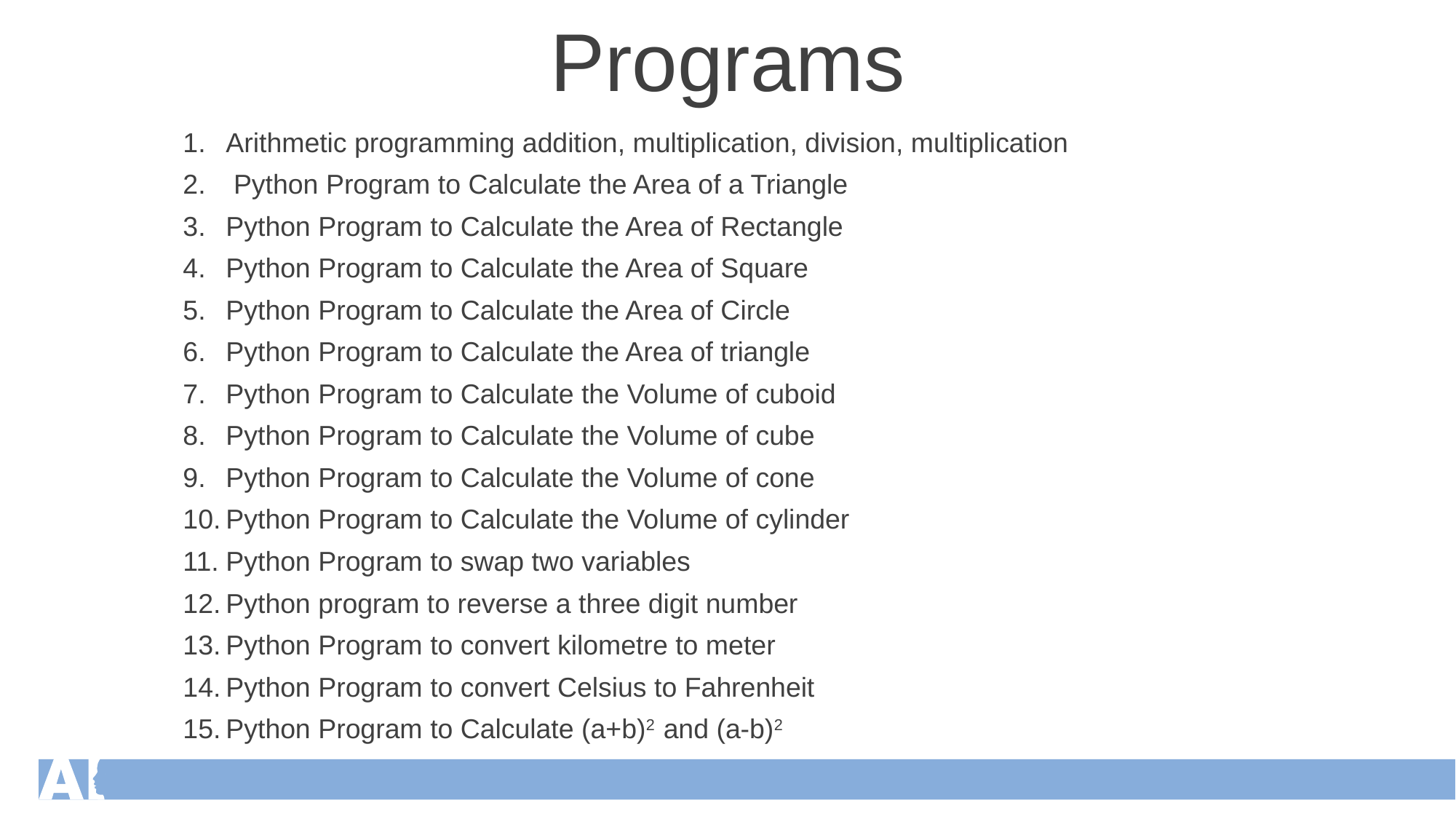

Programs
Arithmetic programming addition, multiplication, division, multiplication
 Python Program to Calculate the Area of a Triangle
Python Program to Calculate the Area of Rectangle
Python Program to Calculate the Area of Square
Python Program to Calculate the Area of Circle
Python Program to Calculate the Area of triangle
Python Program to Calculate the Volume of cuboid
Python Program to Calculate the Volume of cube
Python Program to Calculate the Volume of cone
Python Program to Calculate the Volume of cylinder
Python Program to swap two variables
Python program to reverse a three digit number
Python Program to convert kilometre to meter
Python Program to convert Celsius to Fahrenheit
Python Program to Calculate (a+b)2  and (a-b)2